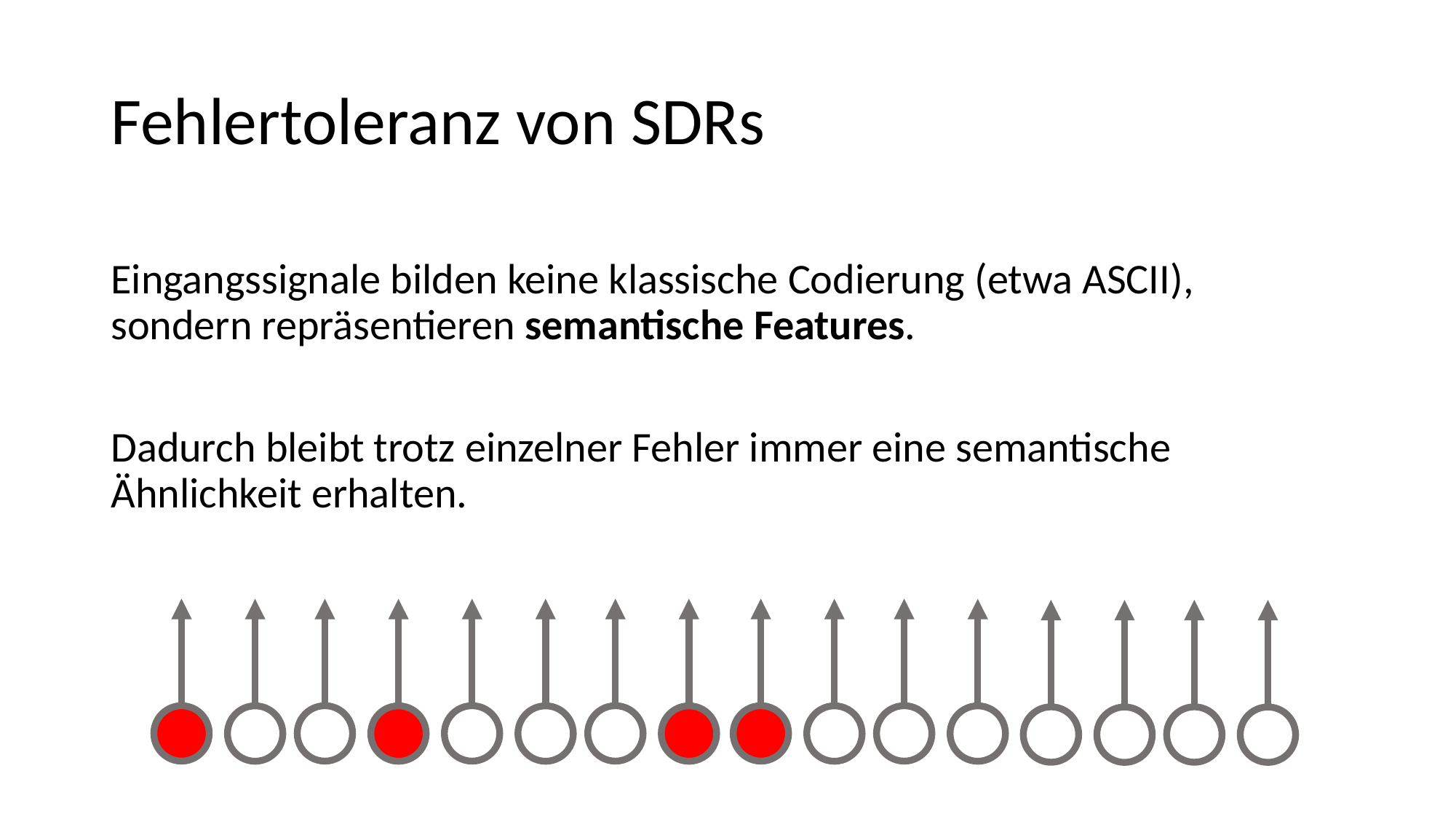

# Fehlertoleranz von SDRs

Eingangssignale bilden keine klassische Codierung (etwa ASCII), sondern repräsentieren semantische Features.

Dadurch bleibt trotz einzelner Fehler immer eine semantische Ähnlichkeit erhalten.